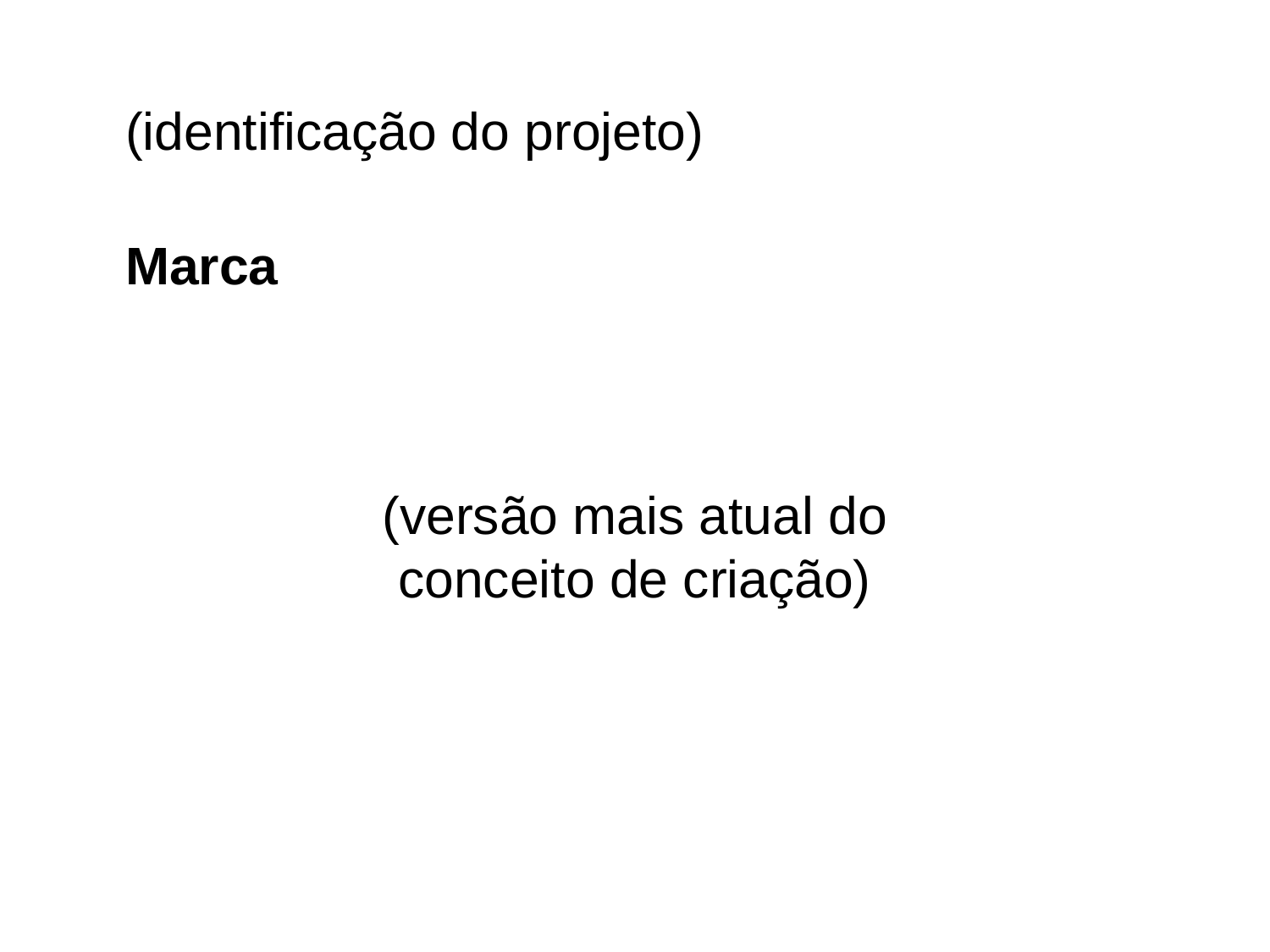

(identificação do projeto)
Marca
(versão mais atual do conceito de criação)